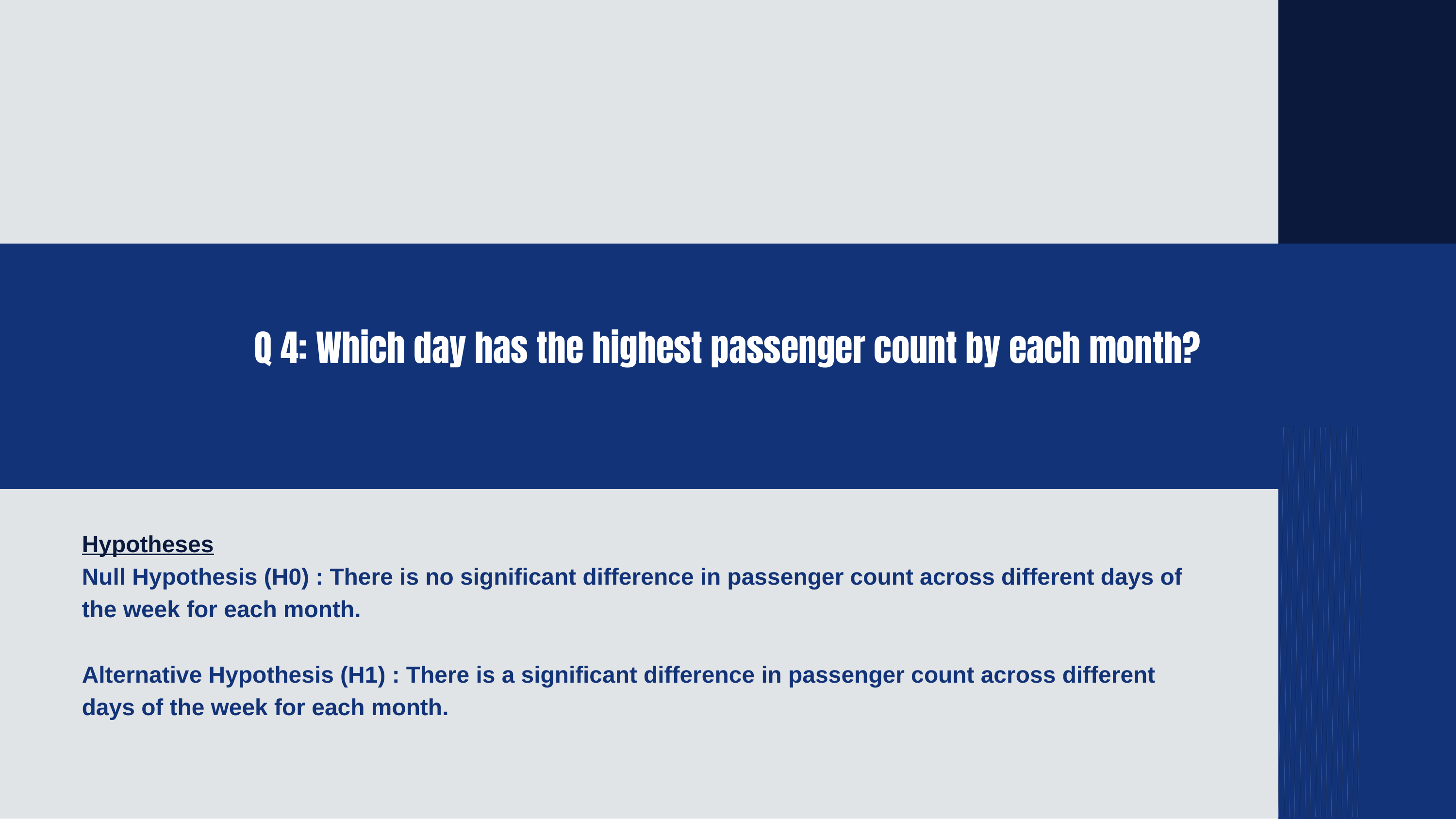

Q 4: Which day has the highest passenger count by each month?
Hypotheses
Null Hypothesis (H0) : There is no significant difference in passenger count across different days of the week for each month.

Alternative Hypothesis (H1) : There is a significant difference in passenger count across different days of the week for each month.